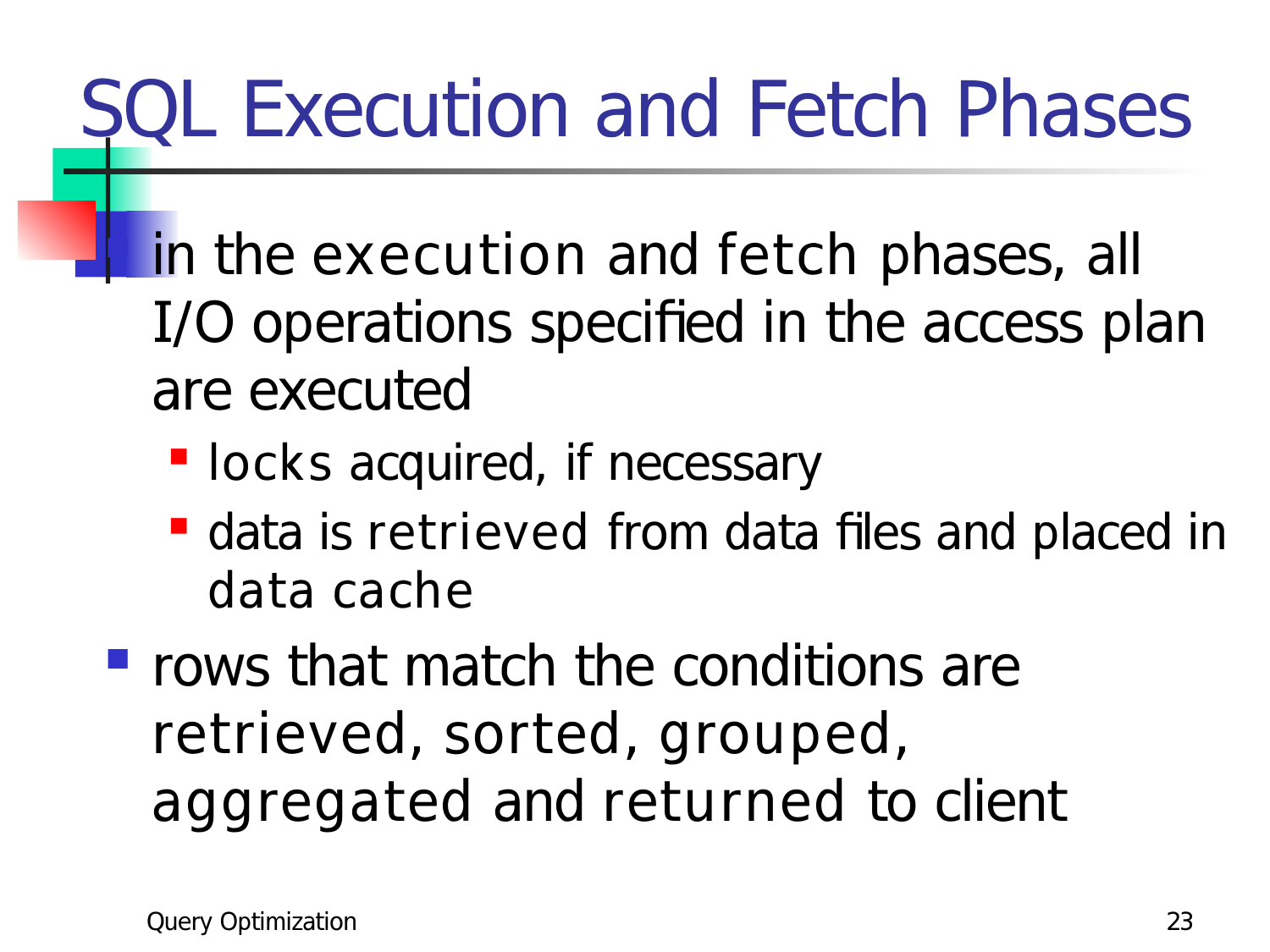

# SQL Execution and Fetch Phases
in the execution and fetch phases, all I/O operations specified in the access plan are executed
locks acquired, if necessary
data is retrieved from data files and placed in data cache
rows that match the conditions are retrieved, sorted, grouped, aggregated and returned to client
Query Optimization
23